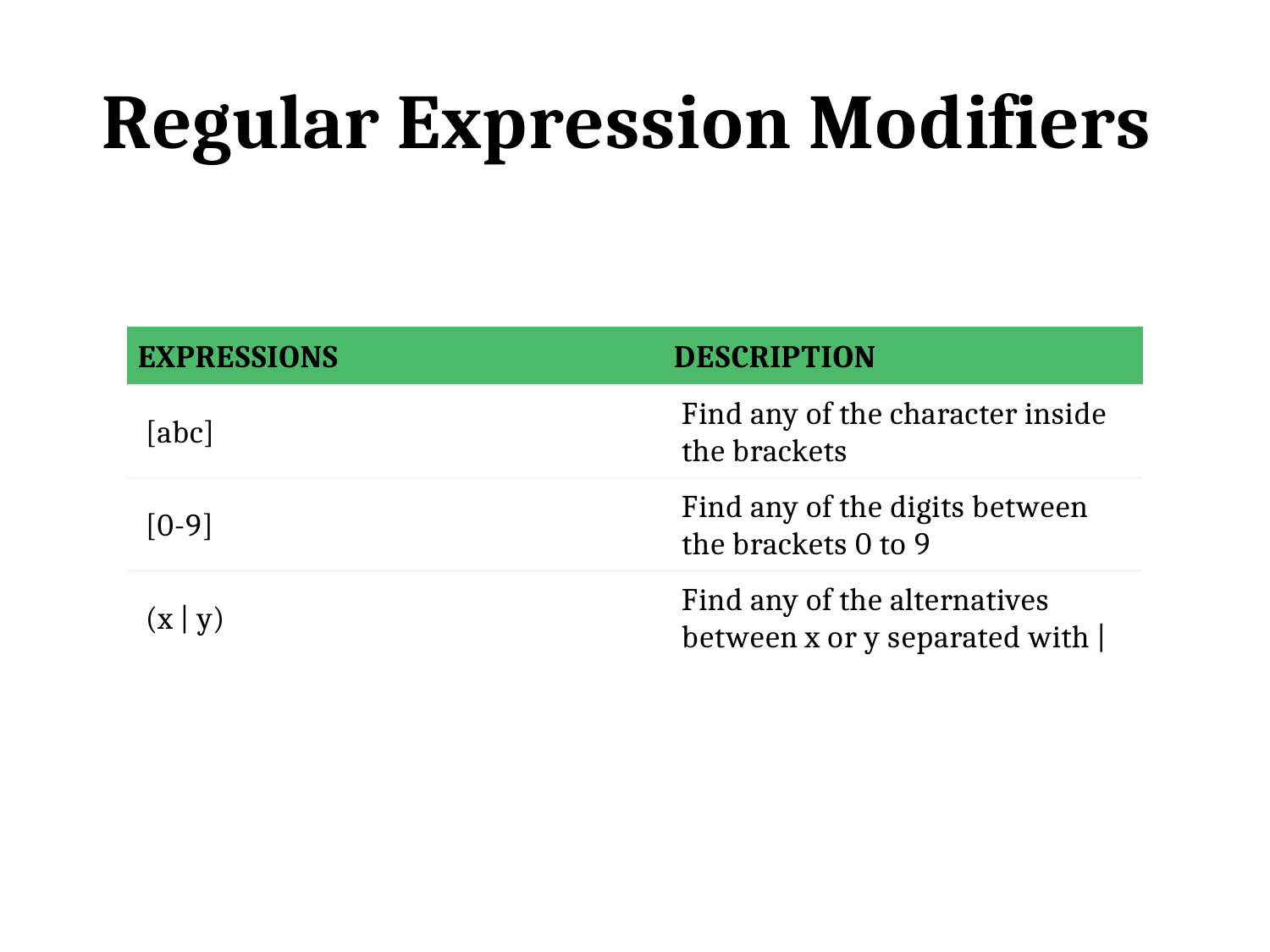

# Regular Expression Modifiers
| EXPRESSIONS | DESCRIPTION |
| --- | --- |
| [abc] | Find any of the character inside the brackets |
| [0-9] | Find any of the digits between the brackets 0 to 9 |
| (x | y) | Find any of the alternatives between x or y separated with | |